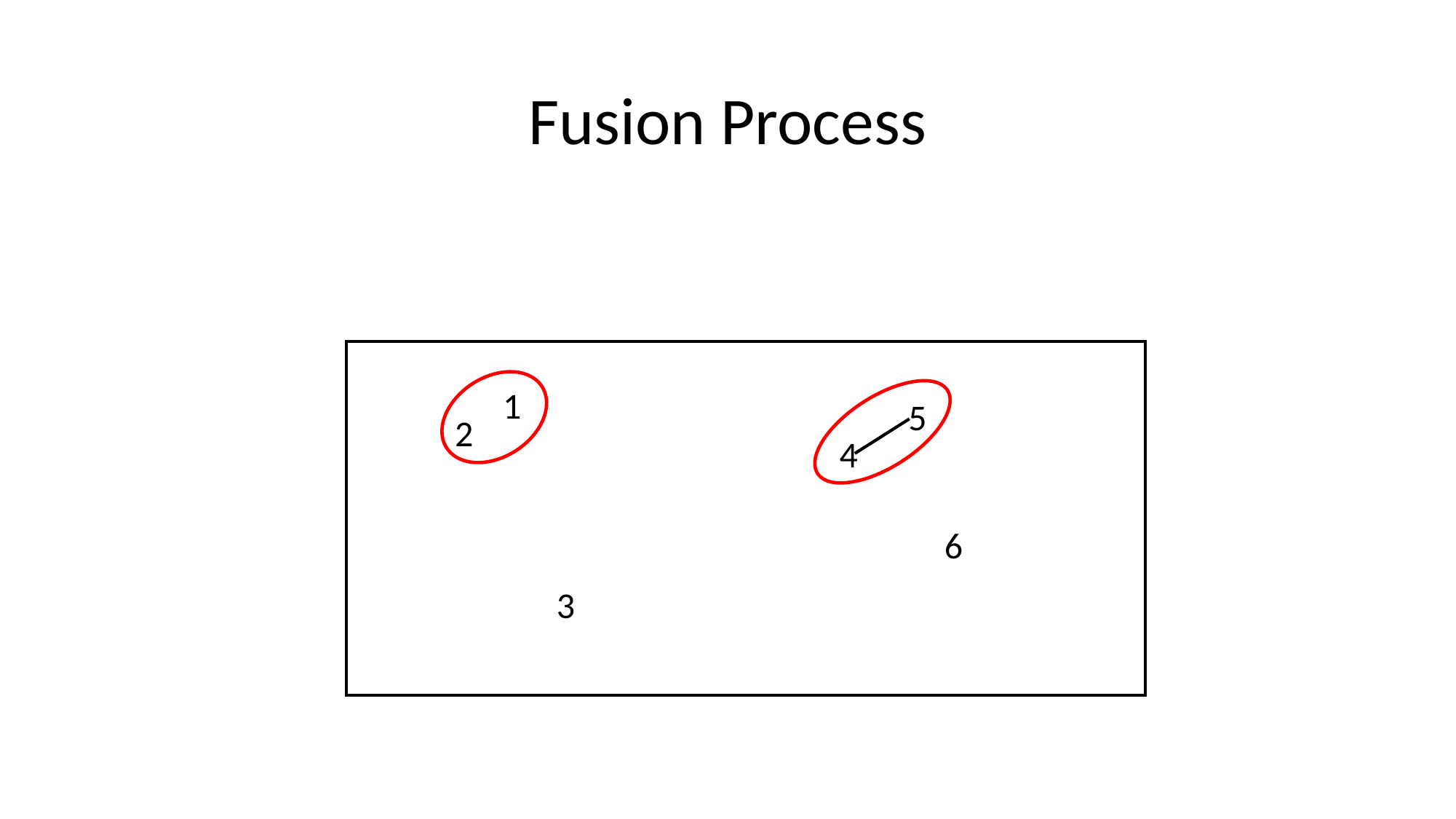

# Fusion Process

1
5

2
4
6
3